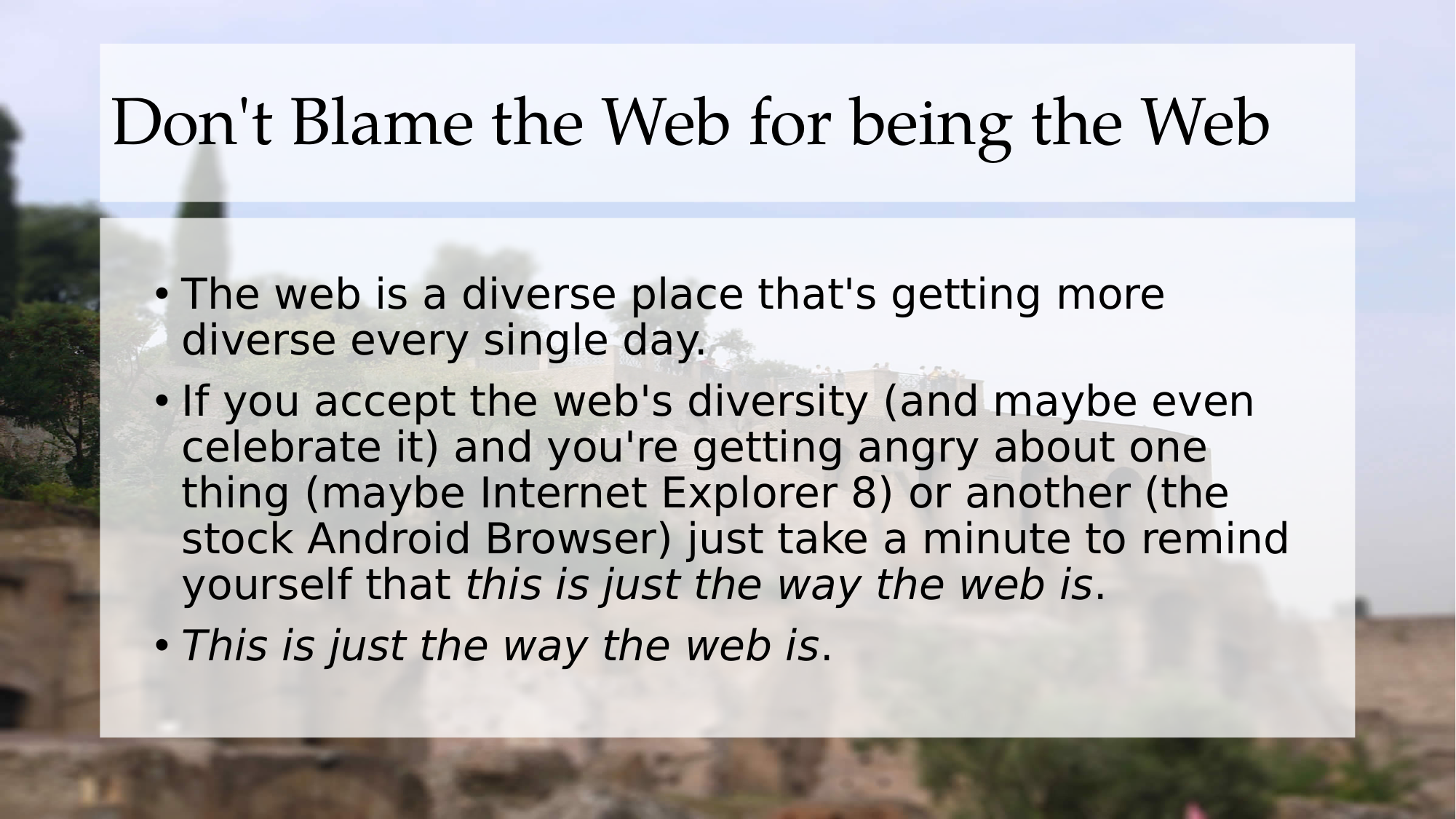

# Don't Blame the Web for being the Web
The web is a diverse place that's getting more diverse every single day.
If you accept the web's diversity (and maybe even celebrate it) and you're getting angry about one thing (maybe Internet Explorer 8) or another (the stock Android Browser) just take a minute to remind yourself that this is just the way the web is.
This is just the way the web is.